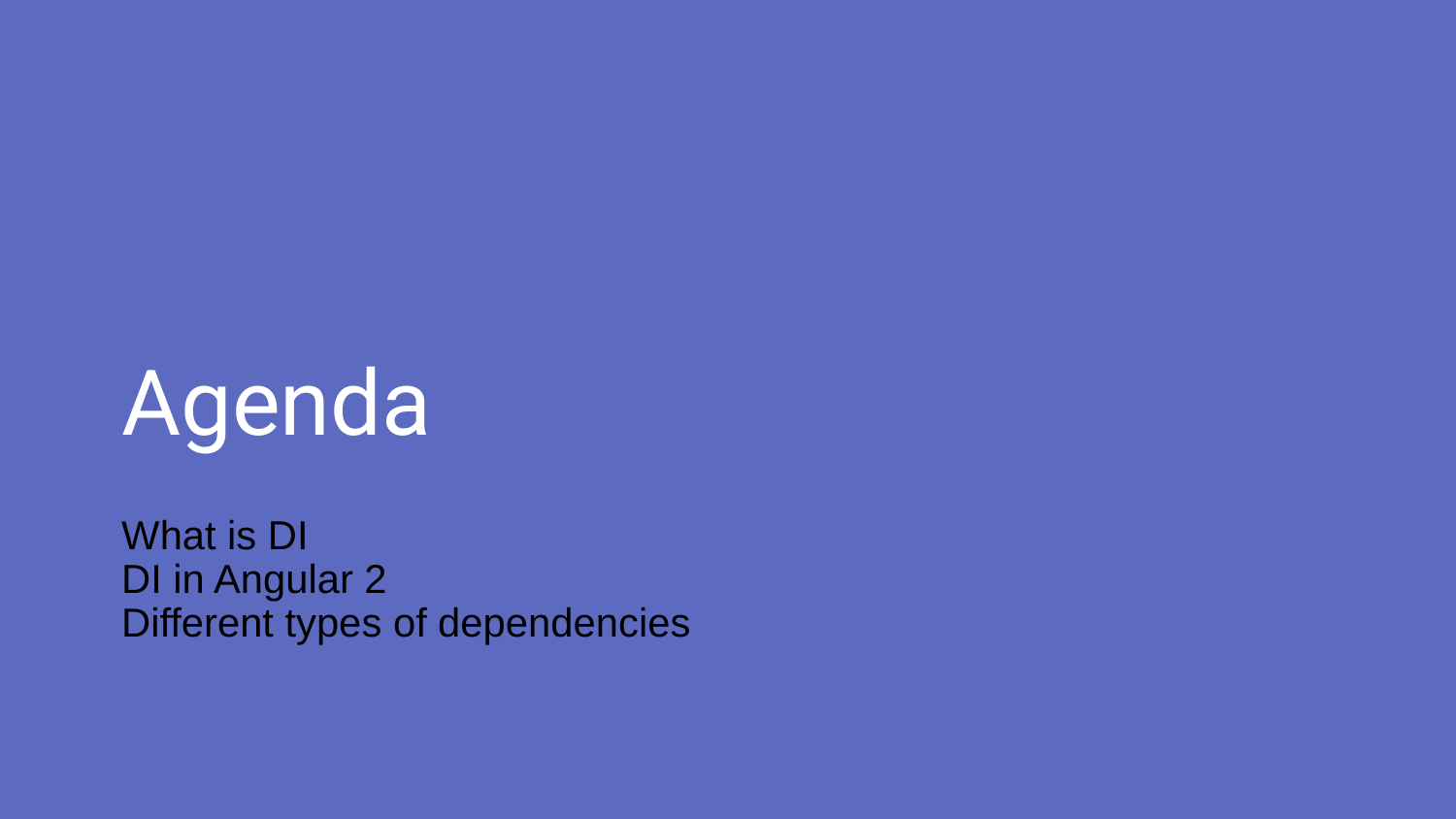

# Agenda
What is DI
DI in Angular 2
Different types of dependencies